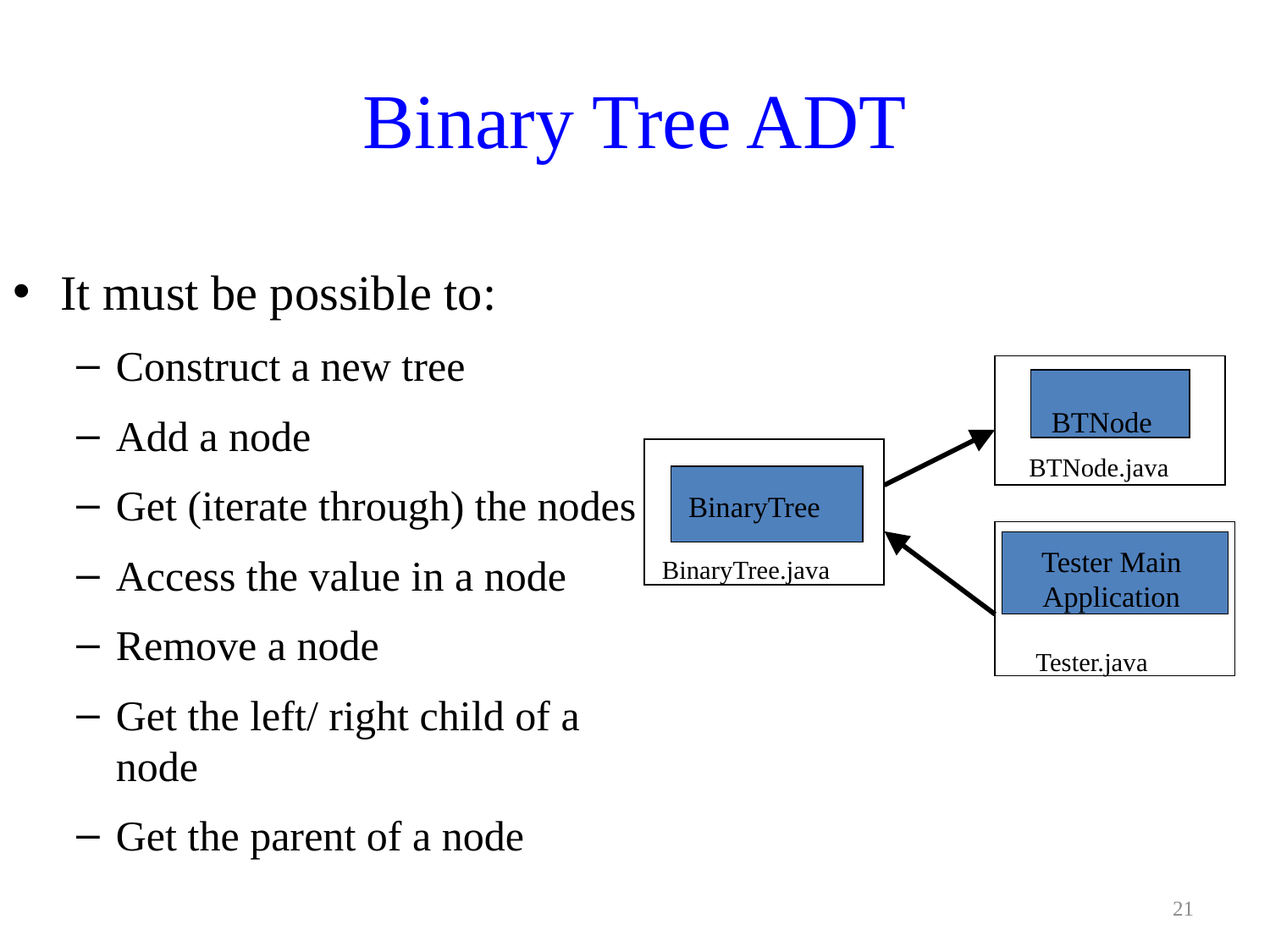

# Binary Tree ADT
It must be possible to:
Construct a new tree
Add a node
Get (iterate through) the nodes
Access the value in a node
Remove a node
Get the left/ right child of a node
Get the parent of a node

BTNode
BTNode.java

BinaryTree
BinaryTree.java

Tester Main Application
Tester.java

21